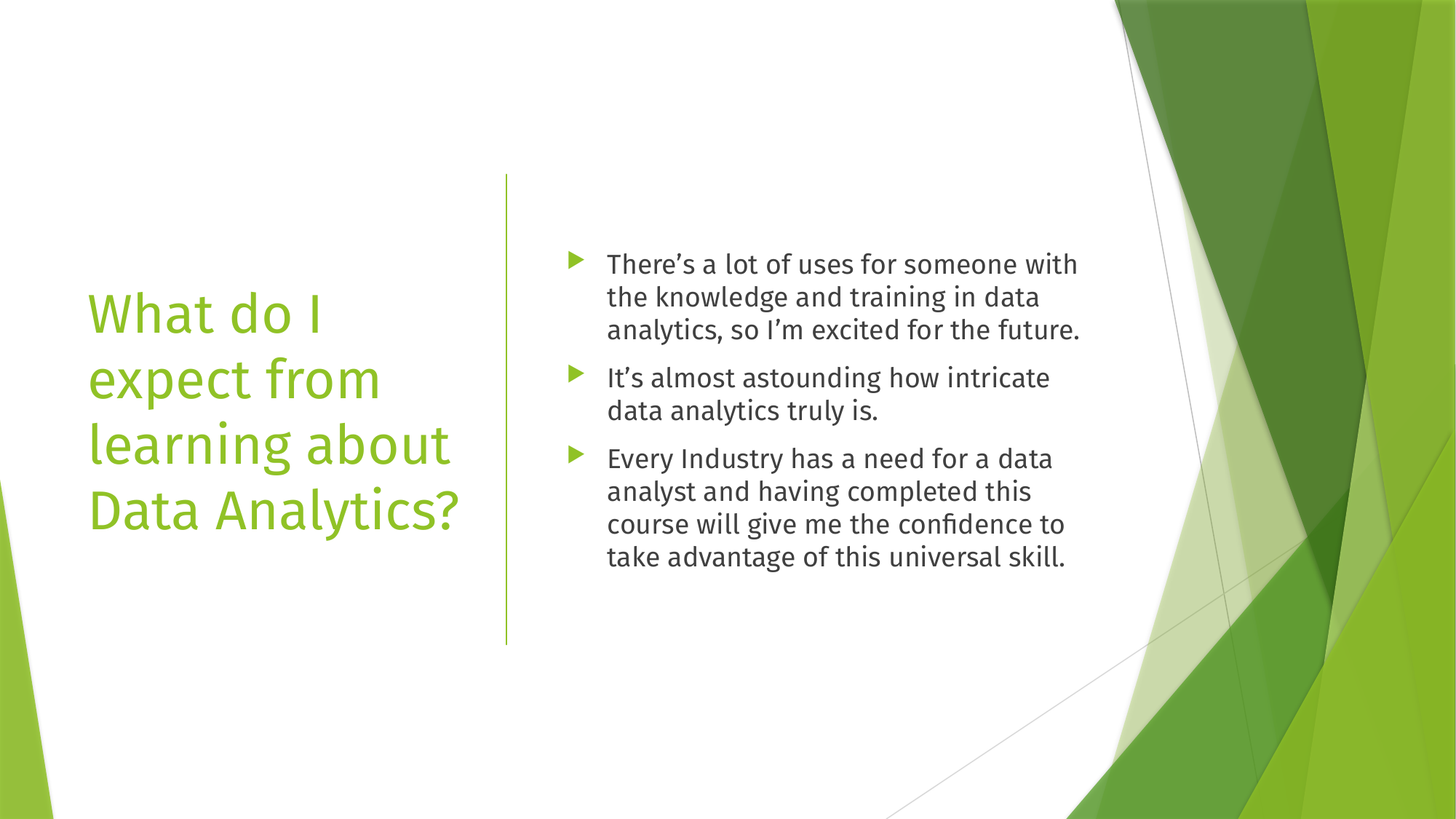

# What do I expect from learning about Data Analytics?
There’s a lot of uses for someone with the knowledge and training in data analytics, so I’m excited for the future.
It’s almost astounding how intricate data analytics truly is.
Every Industry has a need for a data analyst and having completed this course will give me the confidence to take advantage of this universal skill.